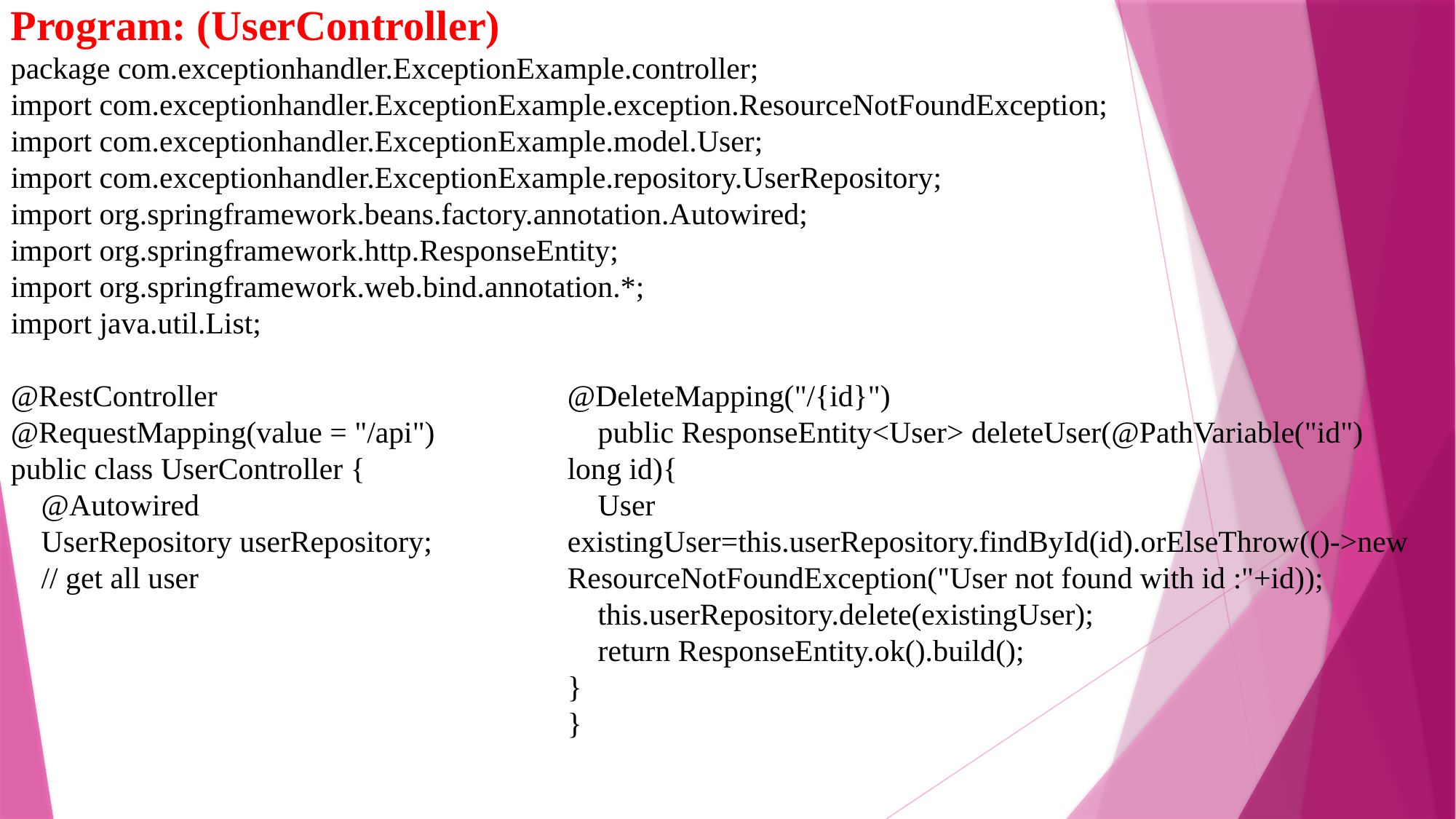

Program: (UserController)
package com.exceptionhandler.ExceptionExample.controller;
import com.exceptionhandler.ExceptionExample.exception.ResourceNotFoundException;
import com.exceptionhandler.ExceptionExample.model.User;
import com.exceptionhandler.ExceptionExample.repository.UserRepository;
import org.springframework.beans.factory.annotation.Autowired;
import org.springframework.http.ResponseEntity;
import org.springframework.web.bind.annotation.*;
import java.util.List;

@RestController
@RequestMapping(value = "/api")
public class UserController {
    @Autowired
    UserRepository userRepository;
    // get all user

@DeleteMapping("/{id}")
    public ResponseEntity<User> deleteUser(@PathVariable("id") long id){
    User existingUser=this.userRepository.findById(id).orElseThrow(()->new ResourceNotFoundException("User not found with id :"+id));
    this.userRepository.delete(existingUser);
    return ResponseEntity.ok().build();
}
}